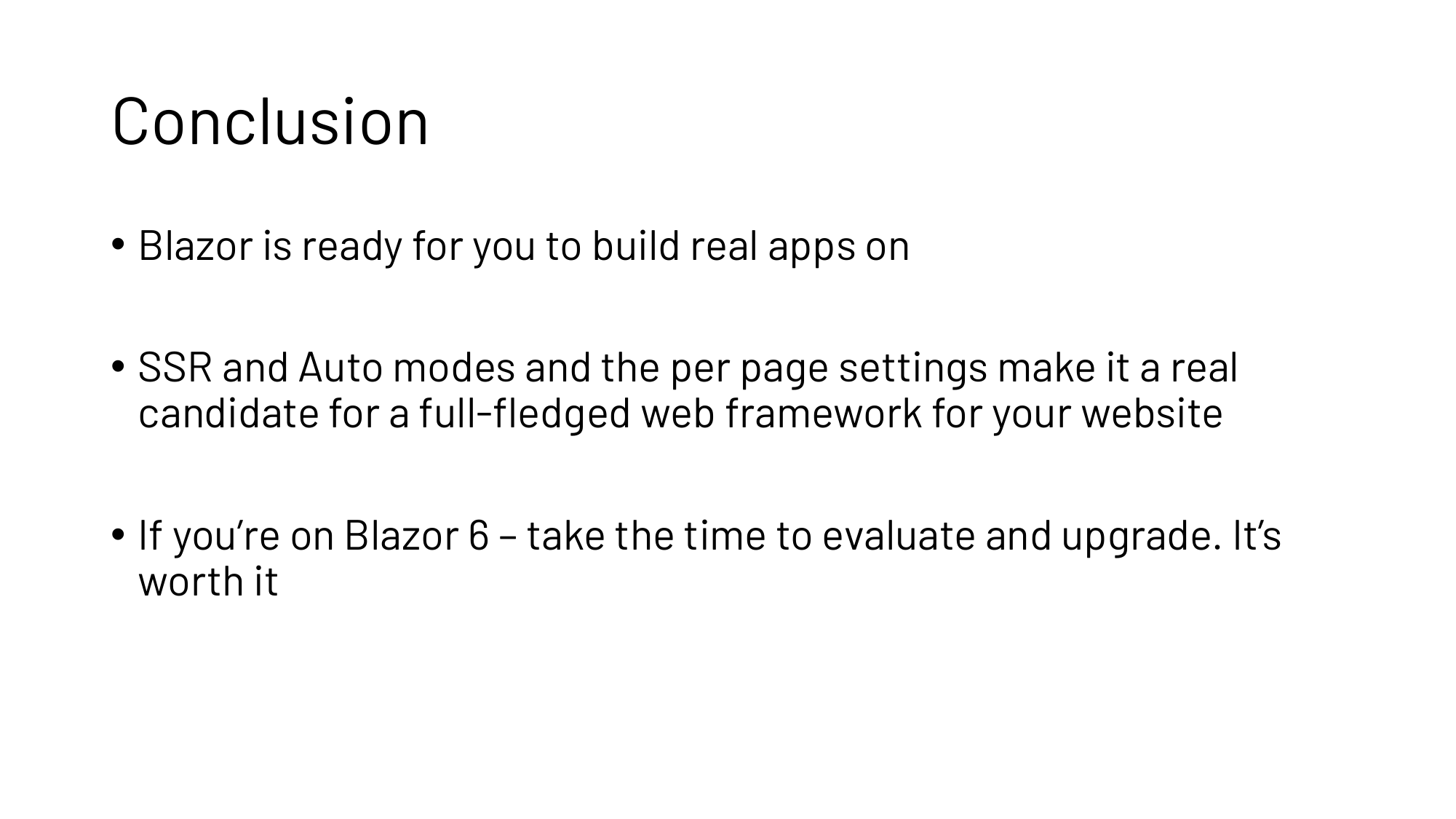

# Conclusion
Blazor is ready for you to build real apps on

SSR and Auto modes and the per page settings make it a real candidate for a full-fledged web framework for your website

If you’re on Blazor 6 – take the time to evaluate and upgrade. It’s worth it